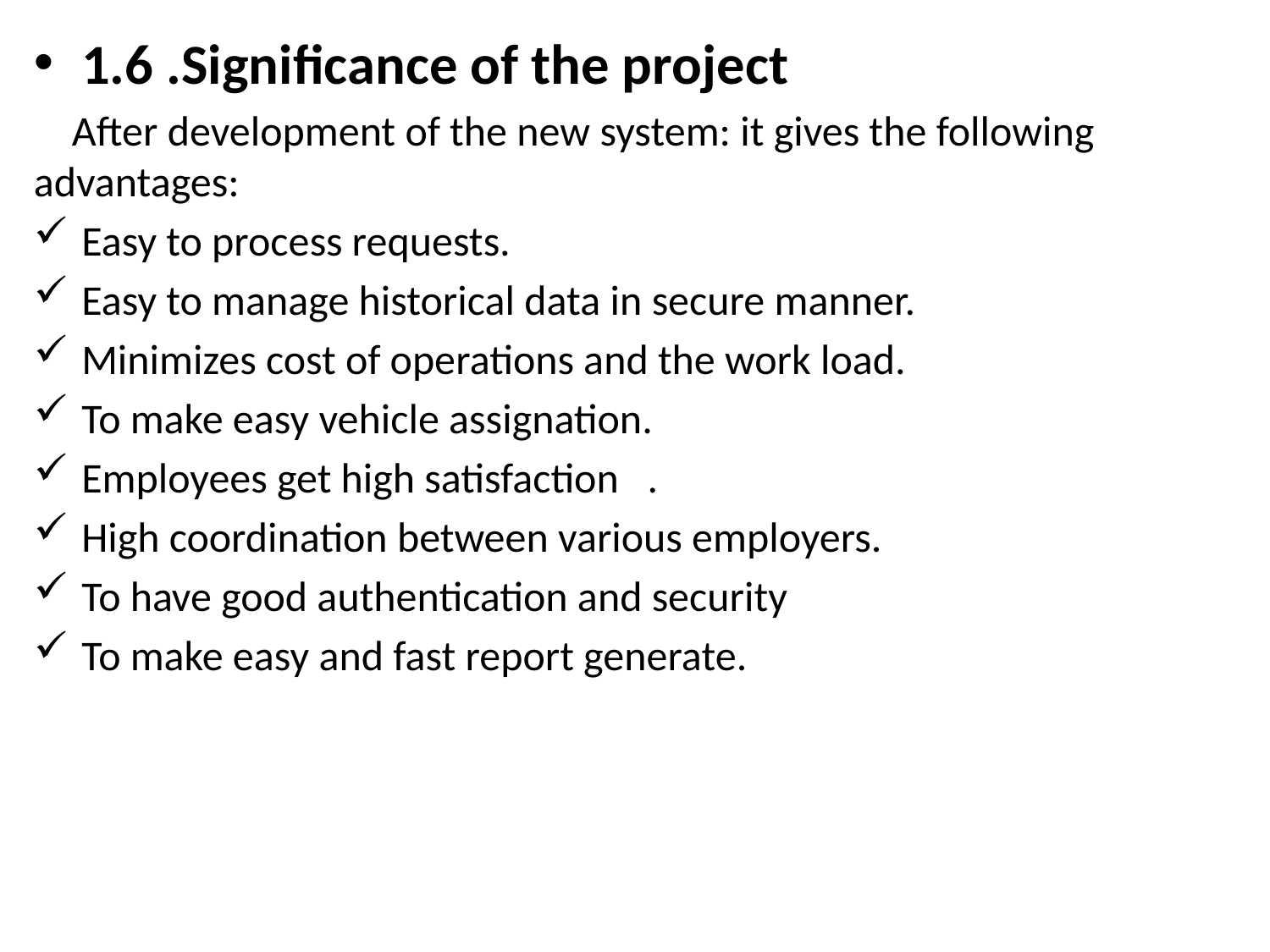

1.6 .Significance of the project
    After development of the new system: it gives the following advantages:
Easy to process requests.
Easy to manage historical data in secure manner.
Minimizes cost of operations and the work load.
To make easy vehicle assignation.
Employees get high satisfaction   .
High coordination between various employers.
To have good authentication and security
To make easy and fast report generate.